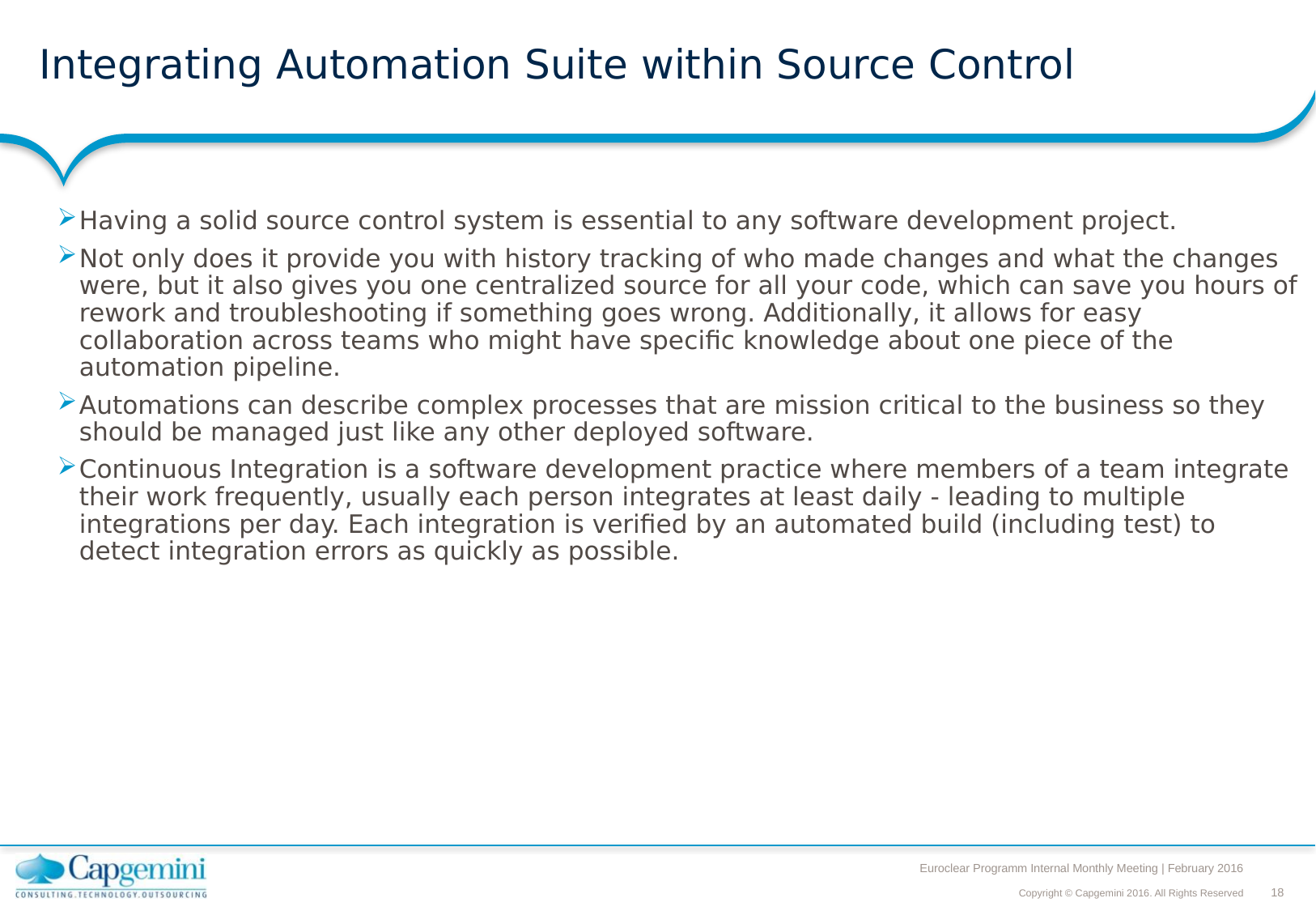

# Integrating Automation Suite within Source Control
Having a solid source control system is essential to any software development project.
Not only does it provide you with history tracking of who made changes and what the changes were, but it also gives you one centralized source for all your code, which can save you hours of rework and troubleshooting if something goes wrong. Additionally, it allows for easy collaboration across teams who might have specific knowledge about one piece of the automation pipeline.
Automations can describe complex processes that are mission critical to the business so they should be managed just like any other deployed software.
Continuous Integration is a software development practice where members of a team integrate their work frequently, usually each person integrates at least daily - leading to multiple integrations per day. Each integration is verified by an automated build (including test) to detect integration errors as quickly as possible.